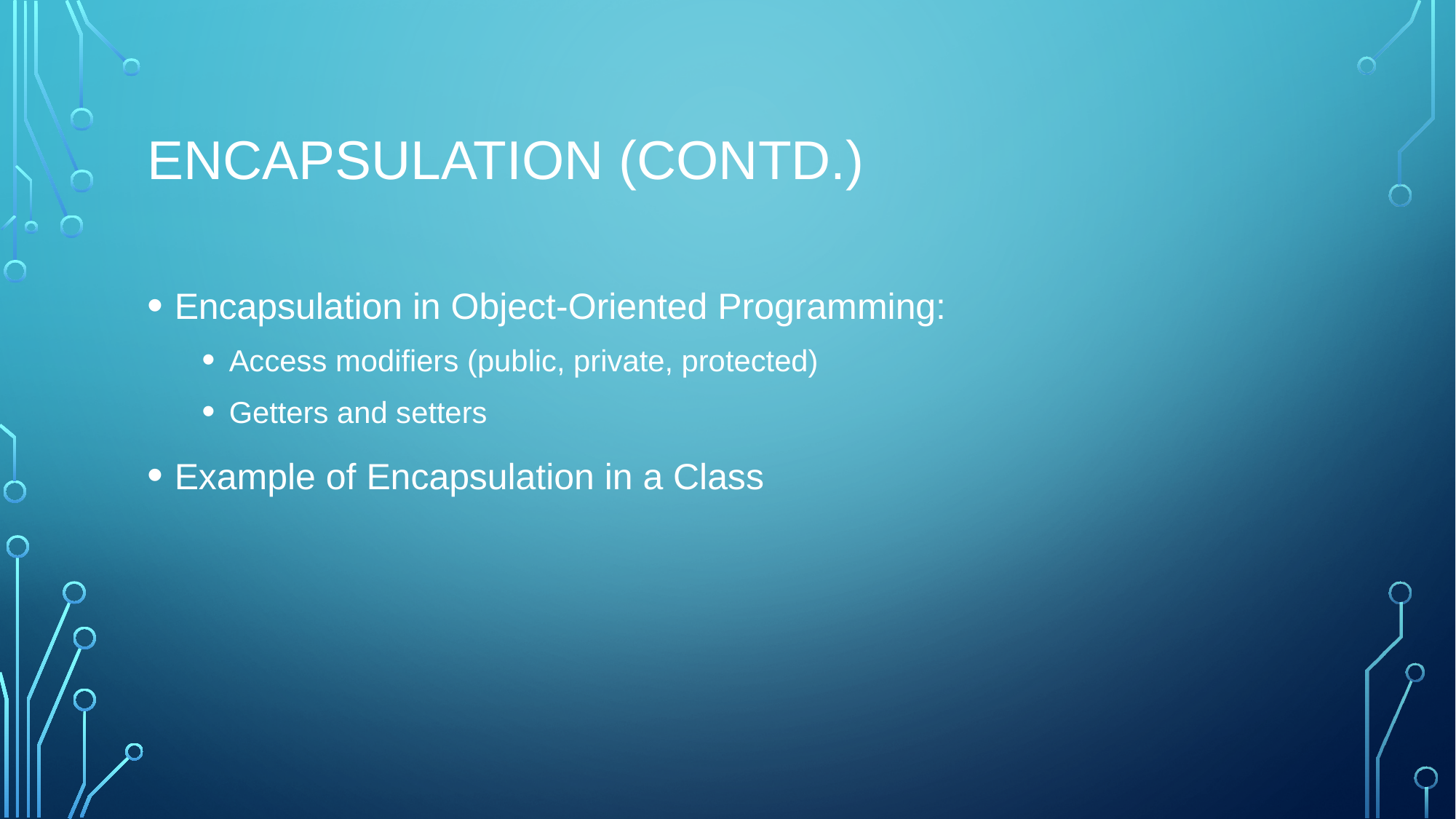

# Encapsulation (contd.)
Encapsulation in Object-Oriented Programming:
Access modifiers (public, private, protected)
Getters and setters
Example of Encapsulation in a Class